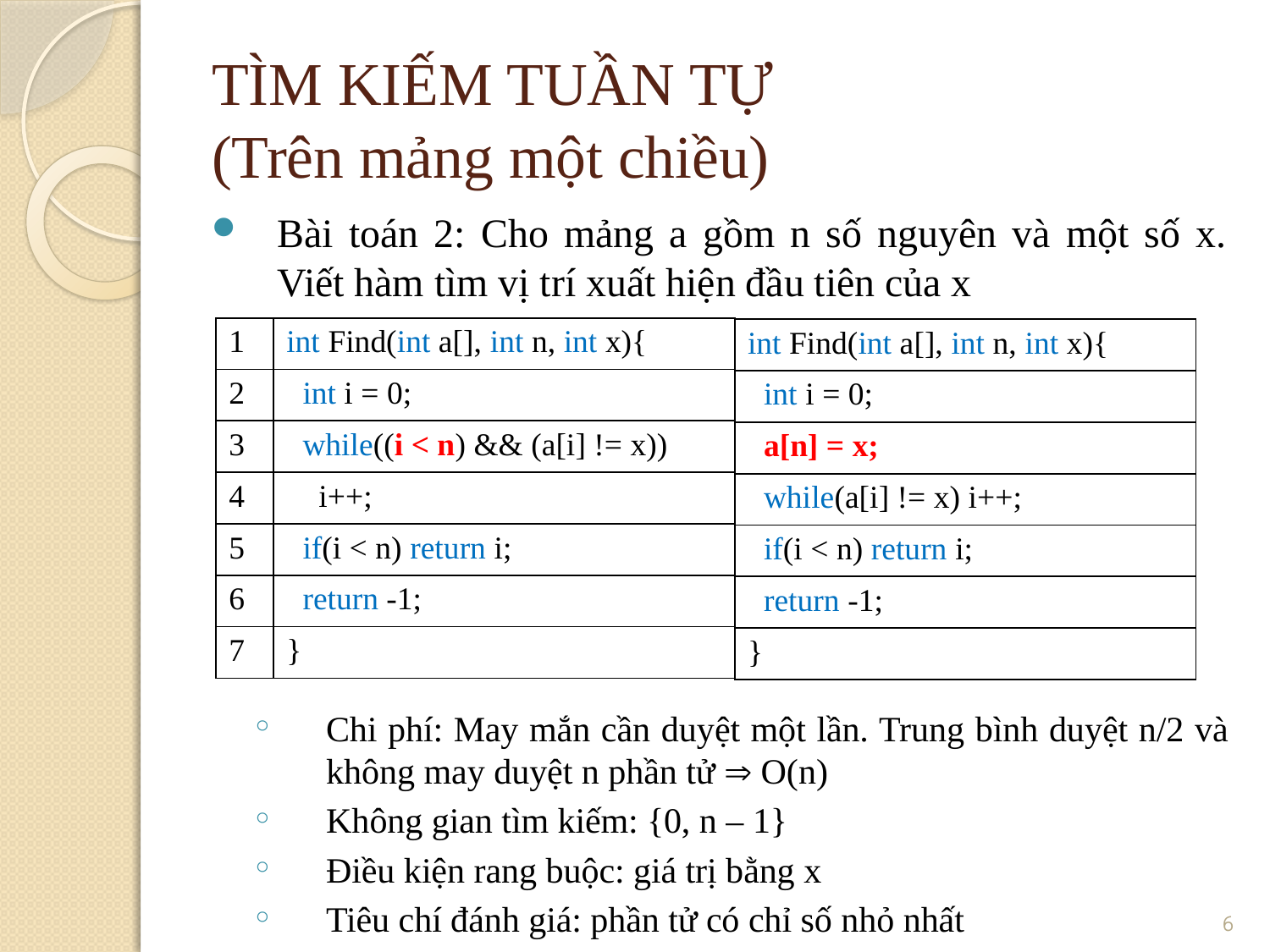

TÌM KIẾM TUẦN TỰ
(Trên mảng một chiều)
Bài toán 2: Cho mảng a gồm n số nguyên và một số x. Viết hàm tìm vị trí xuất hiện đầu tiên của x

Chi phí: May mắn cần duyệt một lần. Trung bình duyệt n/2 và không may duyệt n phần tử ⇒ O(n)
Không gian tìm kiếm: {0, n – 1}
Điều kiện rang buộc: giá trị bằng x
Tiêu chí đánh giá: phần tử có chỉ số nhỏ nhất
| 1 | int Find(int a[], int n, int x){ |
| --- | --- |
| 2 | int i = 0; |
| 3 | while((i < n) && (a[i] != x)) |
| 4 | i++; |
| 5 | if(i < n) return i; |
| 6 | return -1; |
| 7 | } |
| int Find(int a[], int n, int x){ |
| --- |
| int i = 0; |
| a[n] = x; |
| while(a[i] != x) i++; |
| if(i < n) return i; |
| return -1; |
| } |
6